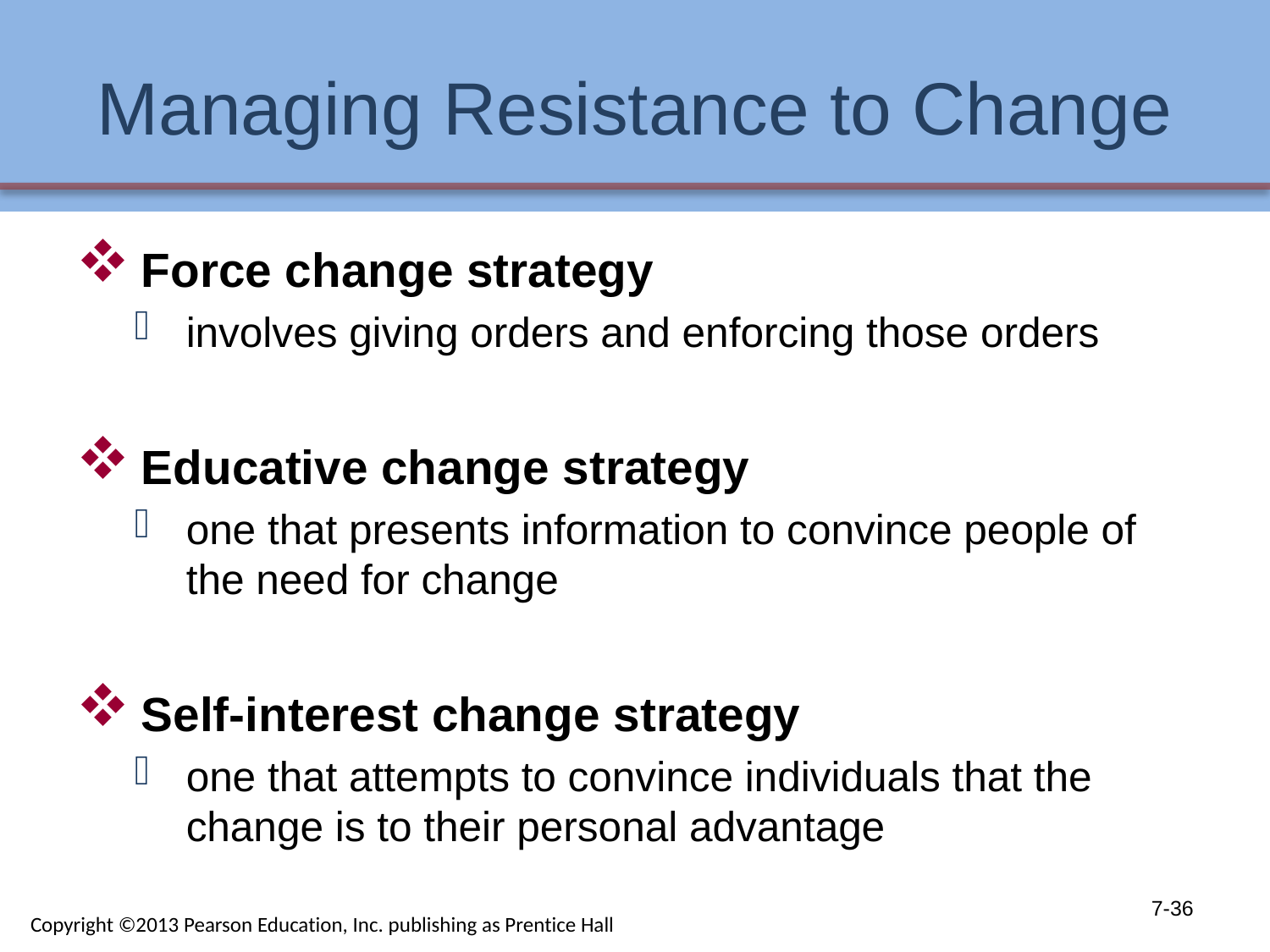

# Managing Resistance to Change
Force change strategy
involves giving orders and enforcing those orders

Educative change strategy
one that presents information to convince people of the need for change

Self-interest change strategy
one that attempts to convince individuals that the change is to their personal advantage
7-36
Copyright ©2013 Pearson Education, Inc. publishing as Prentice Hall